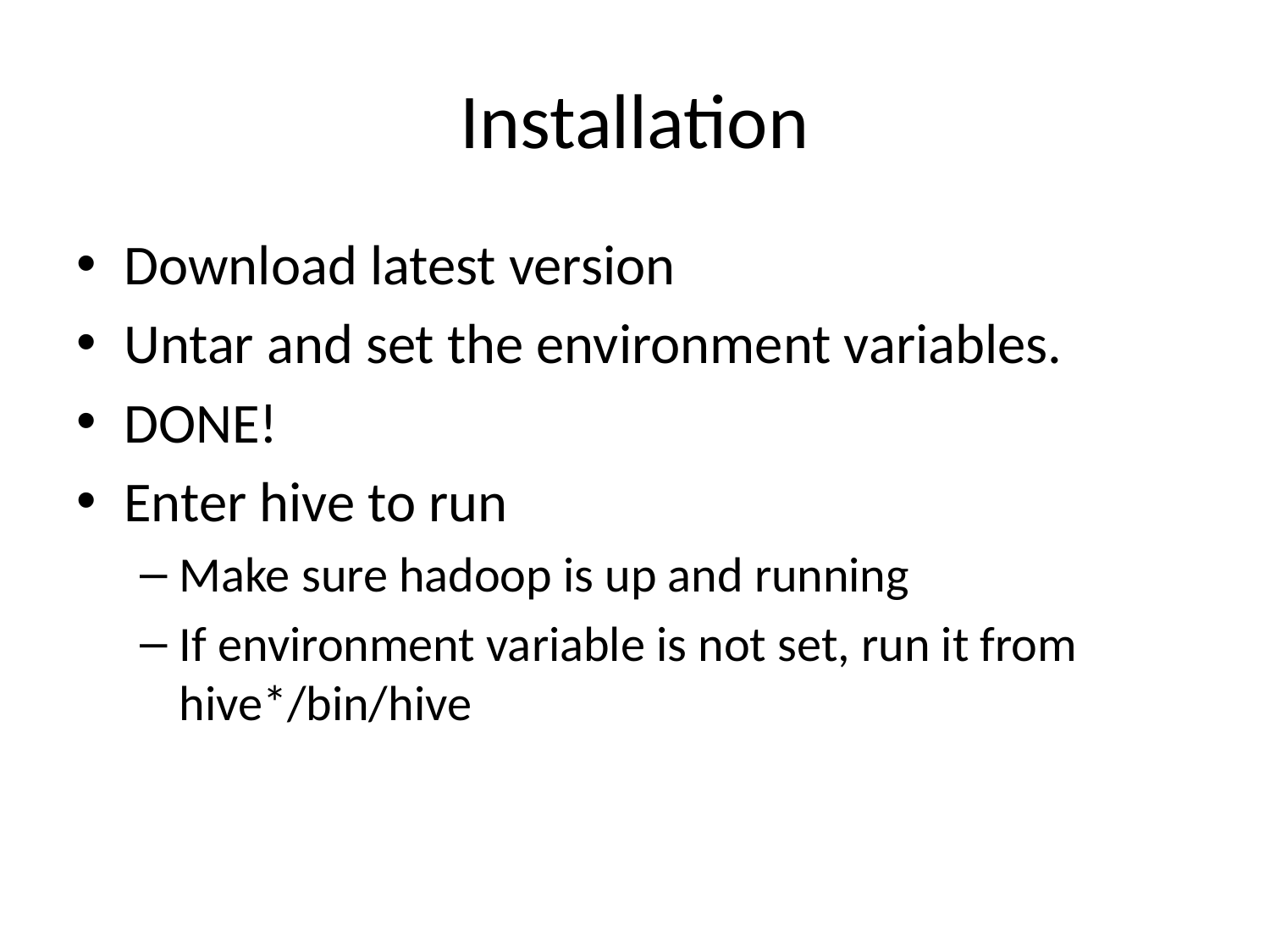

# Installation
Download latest version
Untar and set the environment variables.
DONE!
Enter hive to run
Make sure hadoop is up and running
If environment variable is not set, run it from hive*/bin/hive